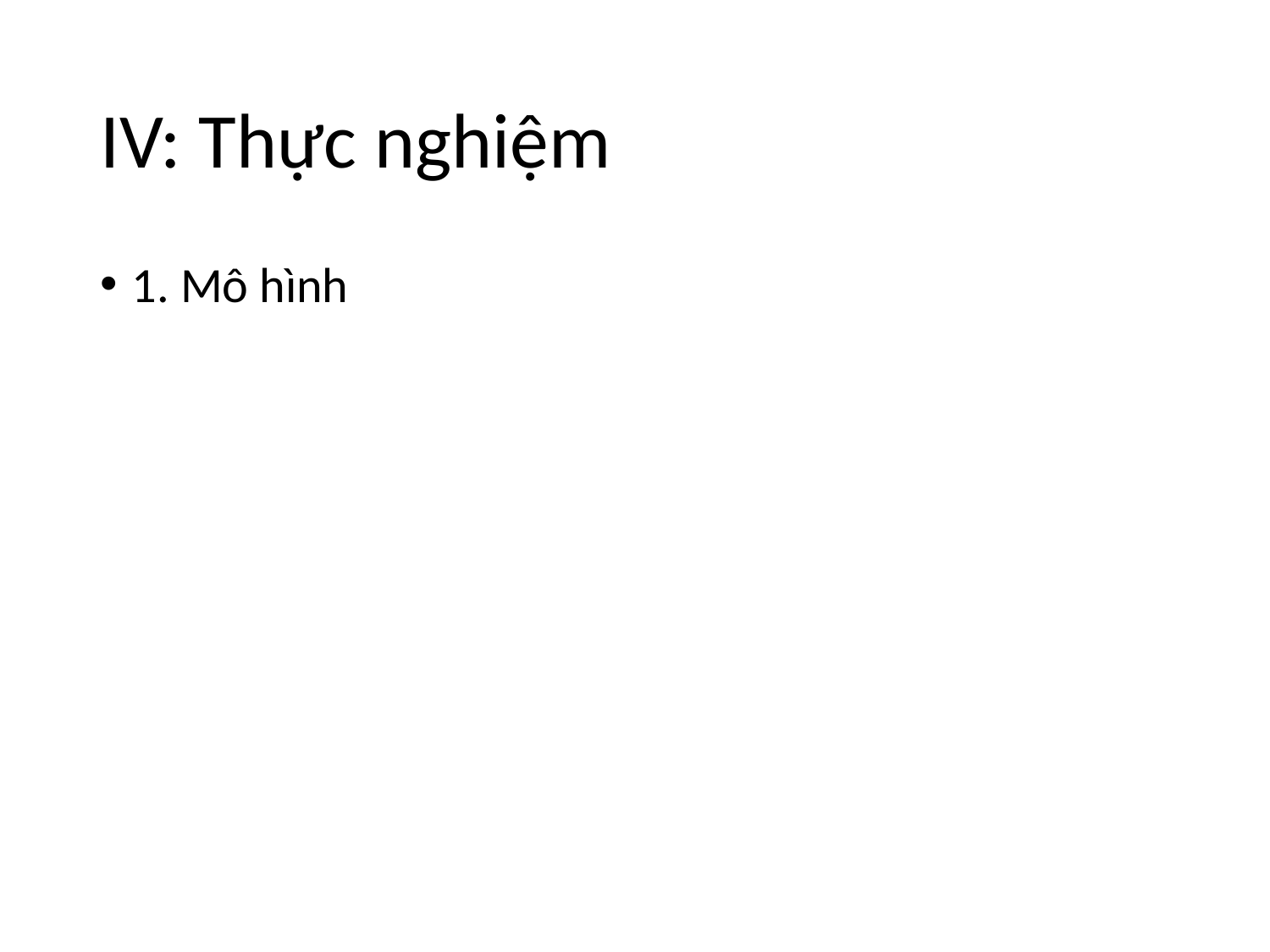

# IV: Thực nghiệm
1. Mô hình